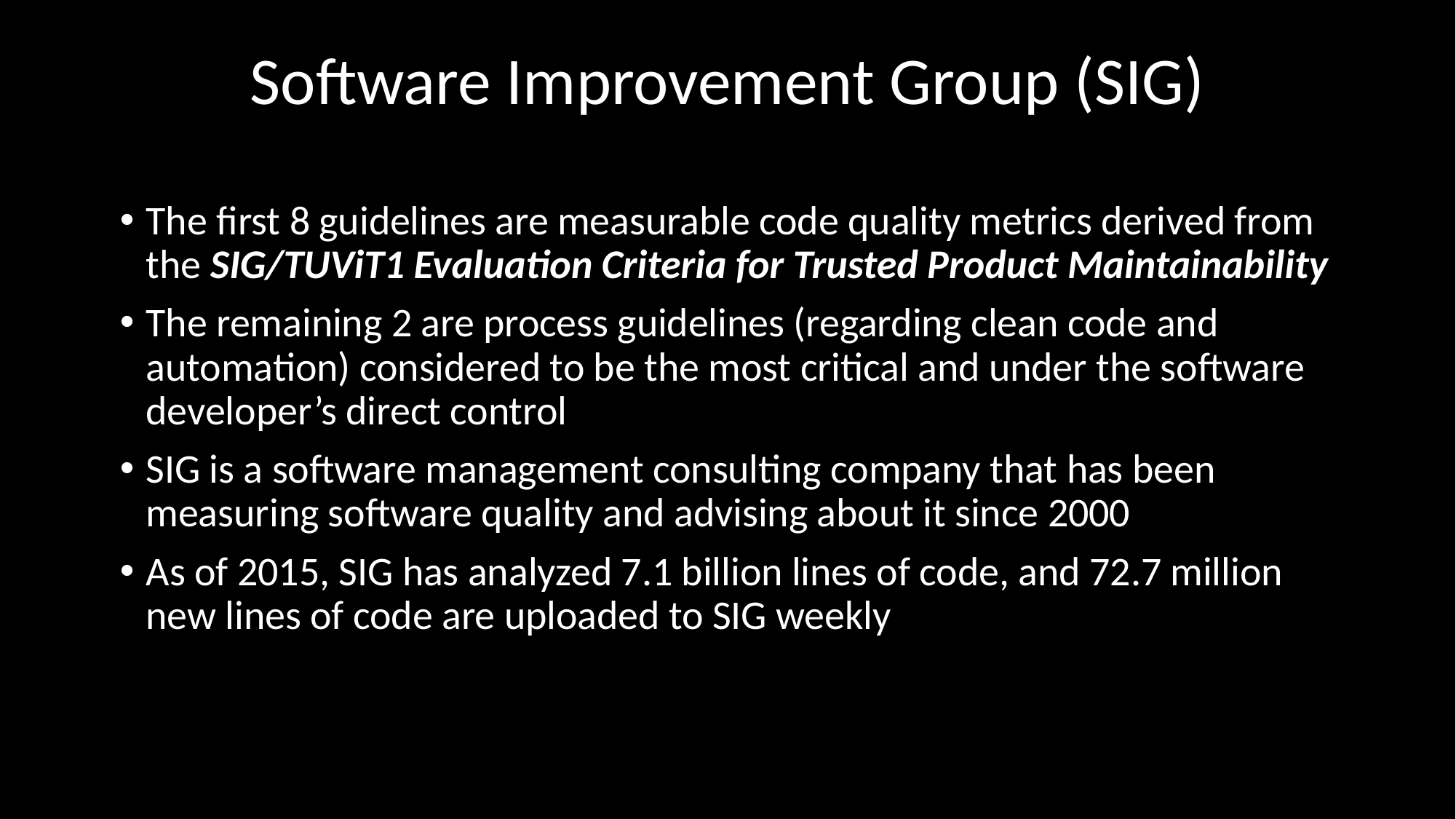

# Software Improvement Group (SIG)
The first 8 guidelines are measurable code quality metrics derived from the SIG/TUViT1 Evaluation Criteria for Trusted Product Maintainability
The remaining 2 are process guidelines (regarding clean code and automation) considered to be the most critical and under the software developer’s direct control
SIG is a software management consulting company that has been measuring software quality and advising about it since 2000
As of 2015, SIG has analyzed 7.1 billion lines of code, and 72.7 million new lines of code are uploaded to SIG weekly